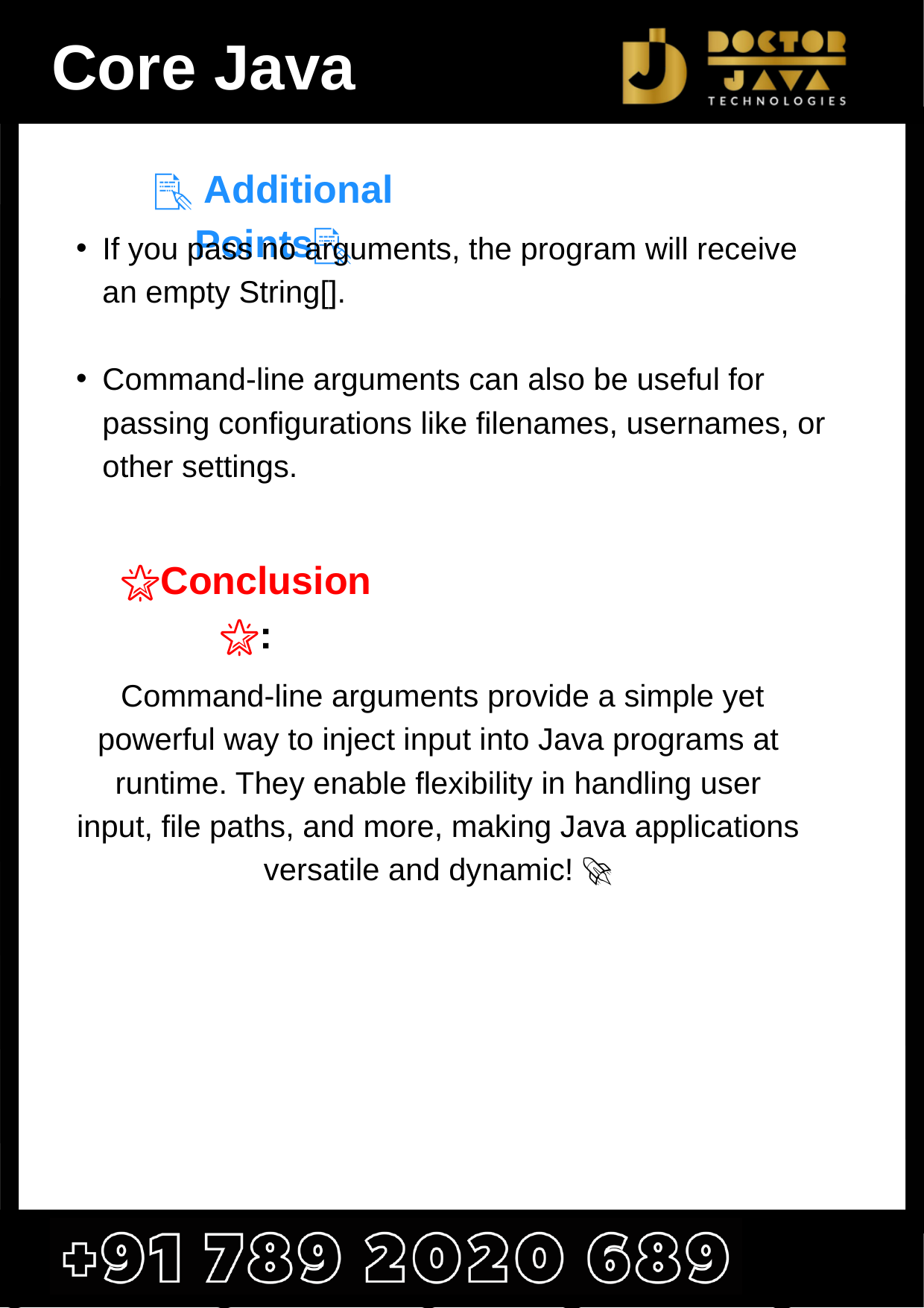

Core Java

📝 Additional Points📝
If you pass no arguments, the program will receive an empty String[].

Command-line arguments can also be useful for passing configurations like filenames, usernames, or other settings.
🌟Conclusion 🌟:

 Command-line arguments provide a simple yet powerful way to inject input into Java programs at runtime. They enable flexibility in handling user input, file paths, and more, making Java applications versatile and dynamic! 🚀